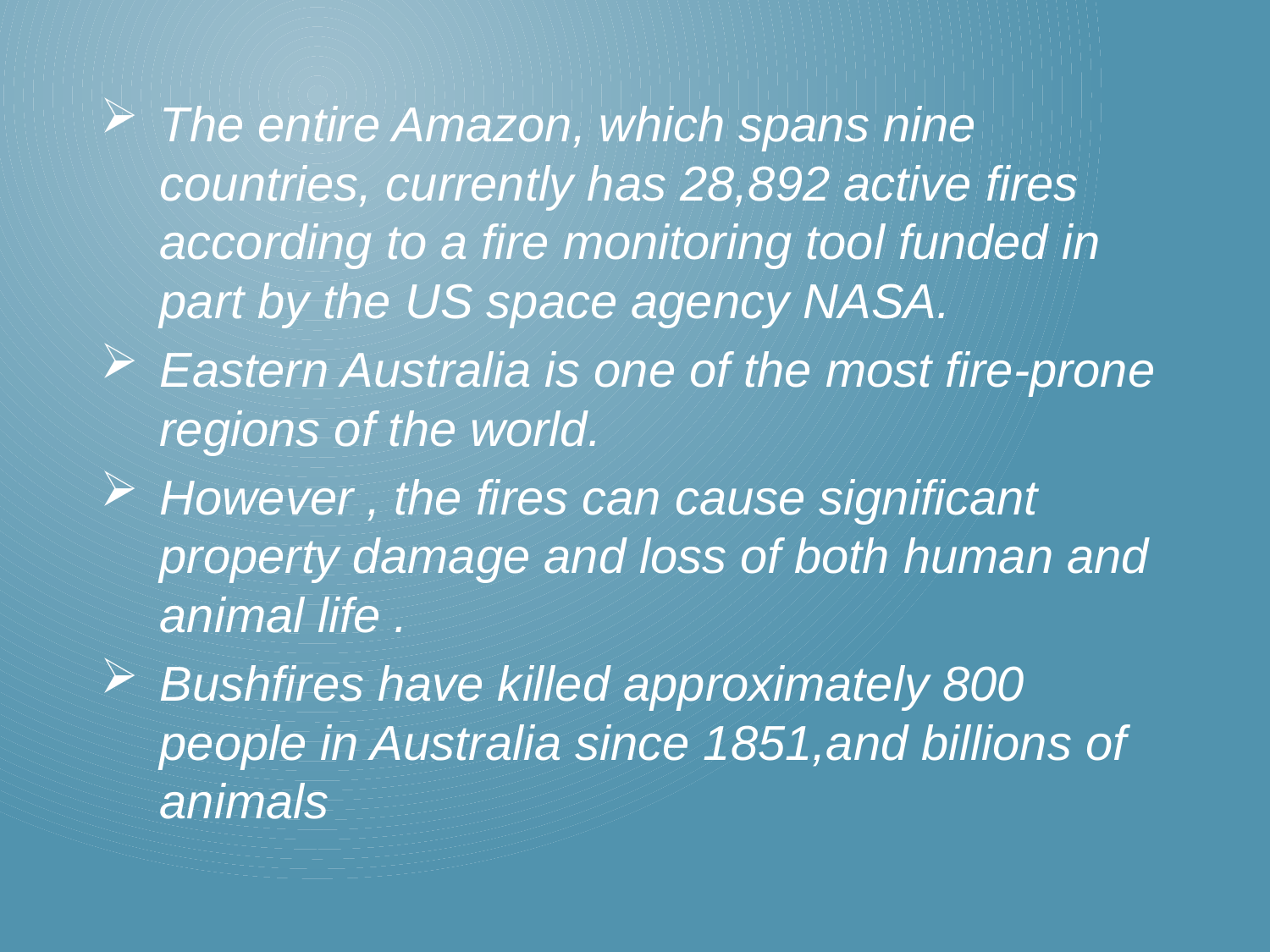

The entire Amazon, which spans nine countries, currently has 28,892 active fires according to a fire monitoring tool funded in part by the US space agency NASA.
Eastern Australia is one of the most fire-prone regions of the world.
However , the fires can cause significant property damage and loss of both human and animal life .
Bushfires have killed approximately 800 people in Australia since 1851,and billions of animals